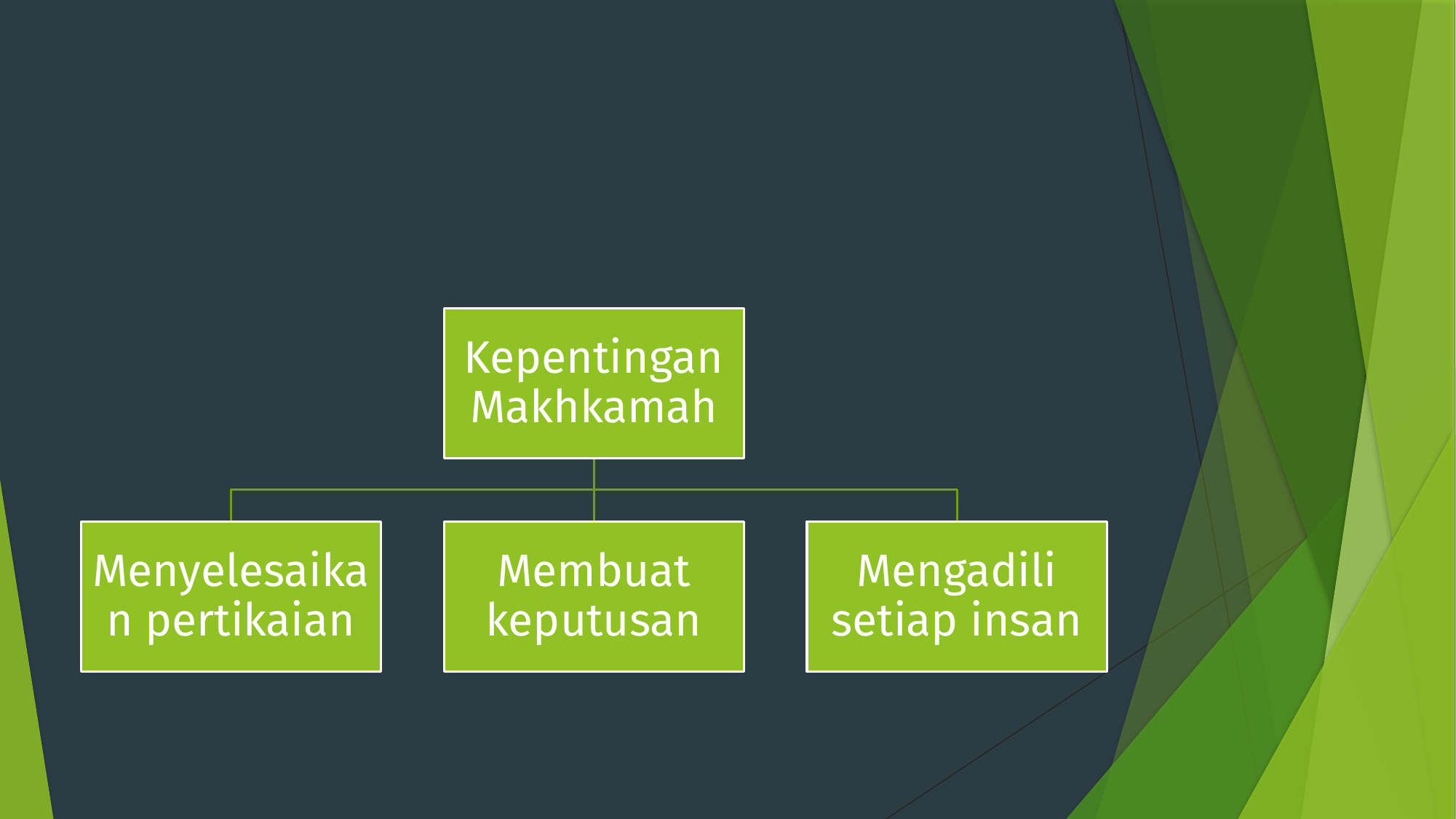

#
Kepentingan Makhkamah
Menyelesaikan pertikaian
Membuat keputusan
Mengadili setiap insan